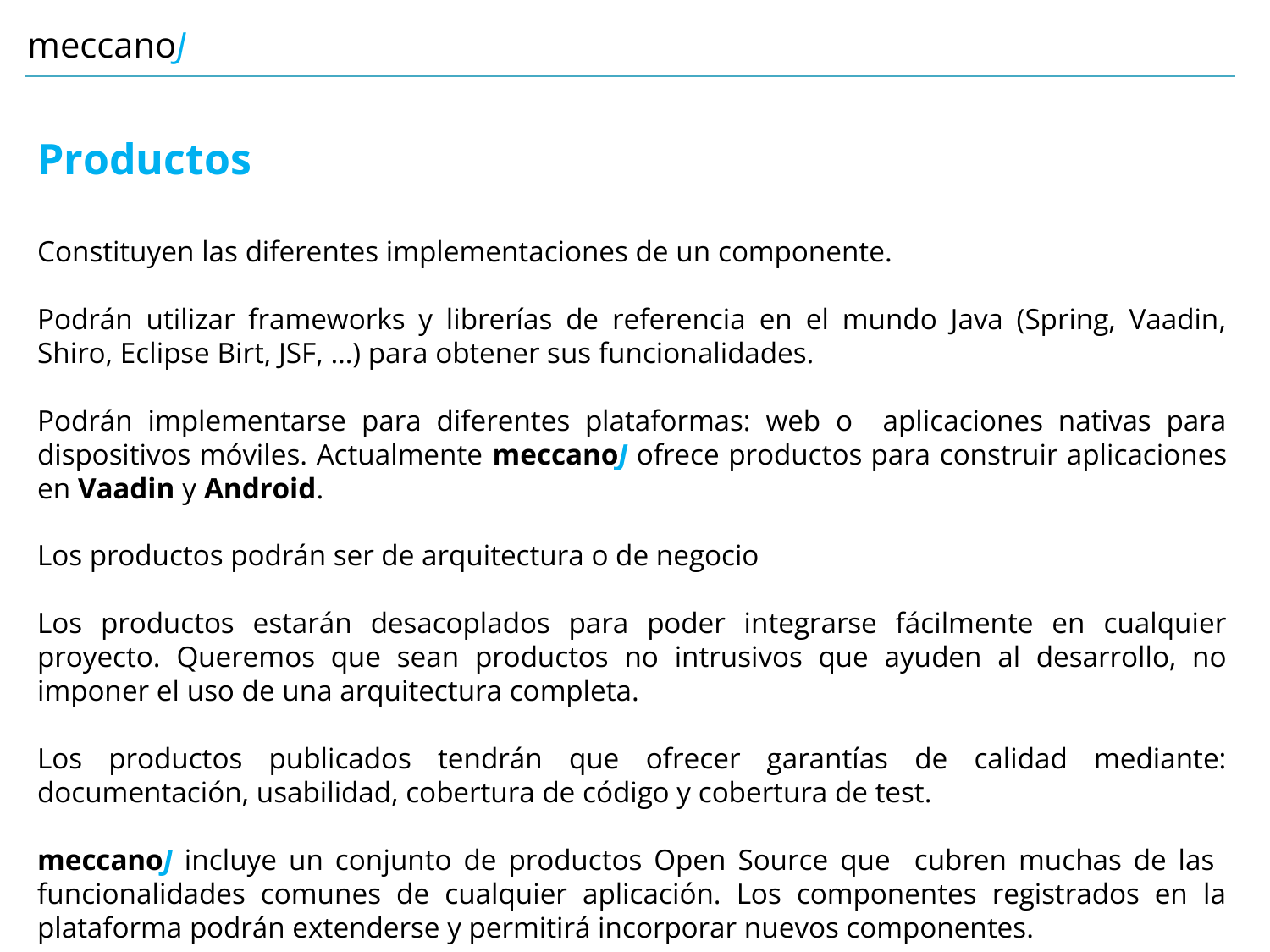

Productos

Constituyen las diferentes implementaciones de un componente.

Podrán utilizar frameworks y librerías de referencia en el mundo Java (Spring, Vaadin, Shiro, Eclipse Birt, JSF, …) para obtener sus funcionalidades.

Podrán implementarse para diferentes plataformas: web o  aplicaciones nativas para dispositivos móviles. Actualmente meccanoJ ofrece productos para construir aplicaciones en Vaadin y Android.

Los productos podrán ser de arquitectura o de negocio

Los productos estarán desacoplados para poder integrarse fácilmente en cualquier proyecto. Queremos que sean productos no intrusivos que ayuden al desarrollo, no imponer el uso de una arquitectura completa.

Los productos publicados tendrán que ofrecer garantías de calidad mediante: documentación, usabilidad, cobertura de código y cobertura de test.

meccanoJ incluye un conjunto de productos Open Source que  cubren muchas de las  funcionalidades comunes de cualquier aplicación. Los componentes registrados en la plataforma podrán extenderse y permitirá incorporar nuevos componentes.